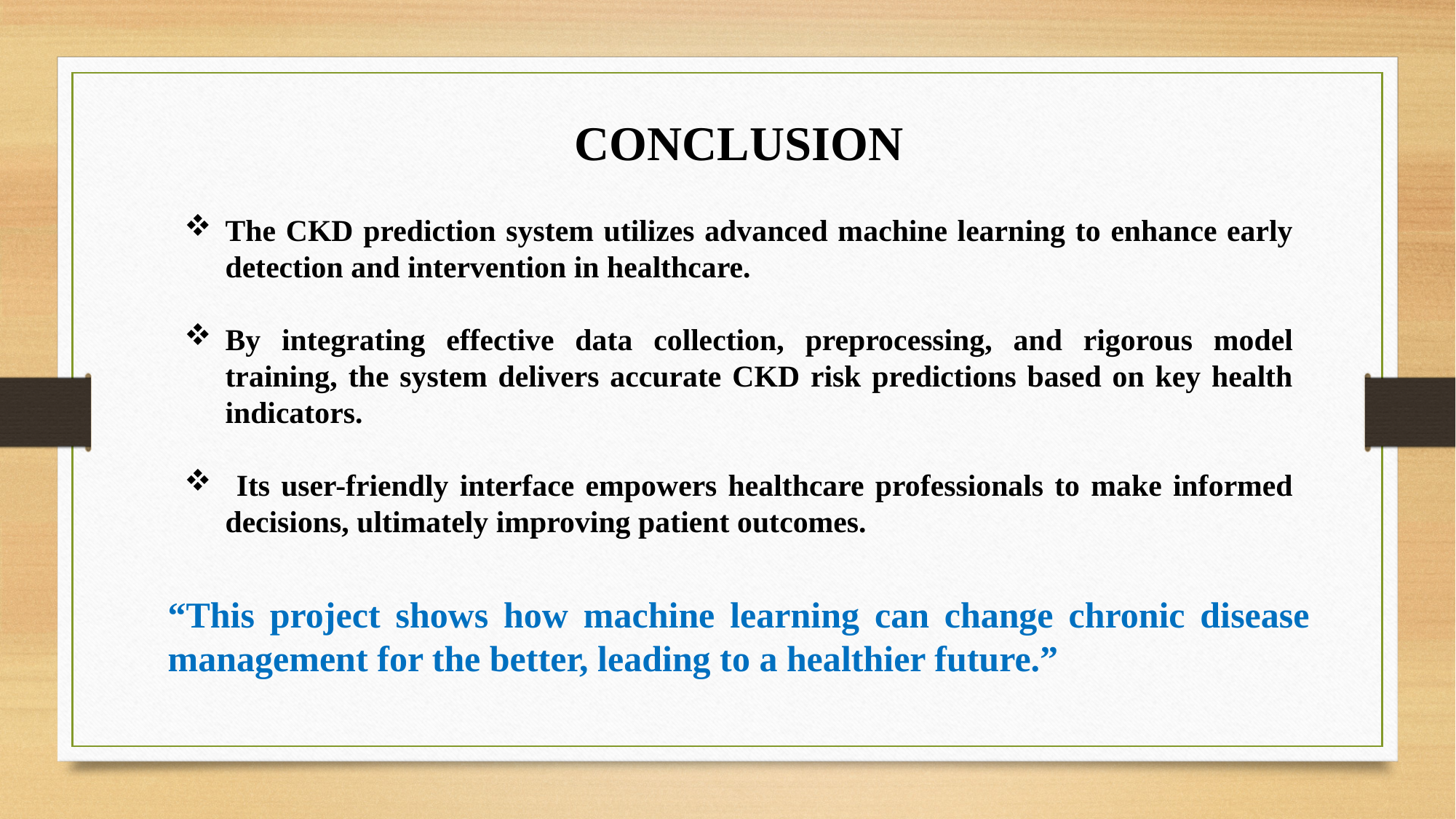

CONCLUSION
The CKD prediction system utilizes advanced machine learning to enhance early detection and intervention in healthcare.

By integrating effective data collection, preprocessing, and rigorous model training, the system delivers accurate CKD risk predictions based on key health indicators.

 Its user-friendly interface empowers healthcare professionals to make informed decisions, ultimately improving patient outcomes.

“This project shows how machine learning can change chronic disease management for the better, leading to a healthier future.”